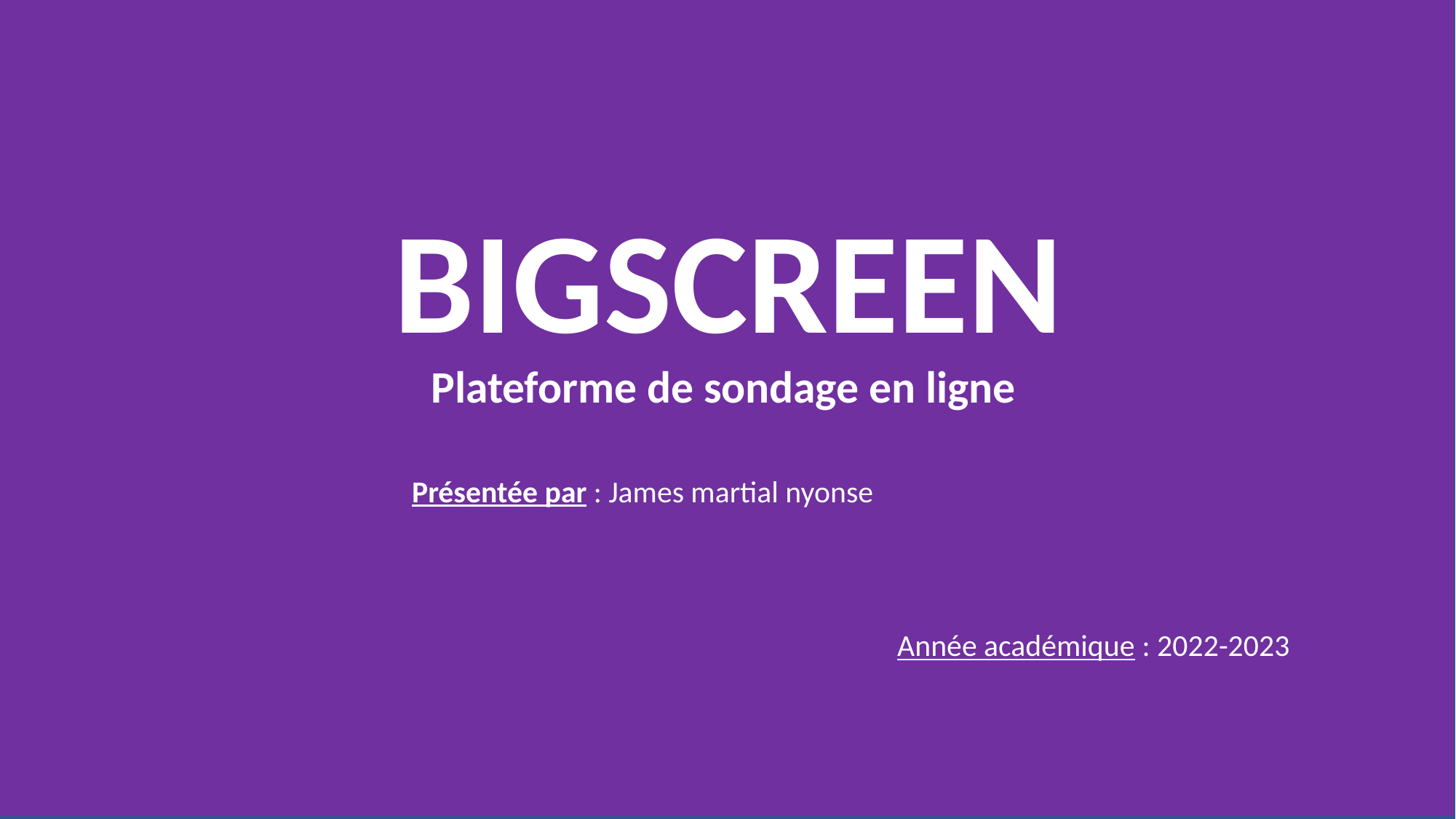

#
BIGSCREEN
Plateforme de sondage en ligne

Présentée par : James martial nyonse
Année académique : 2022-2023
1